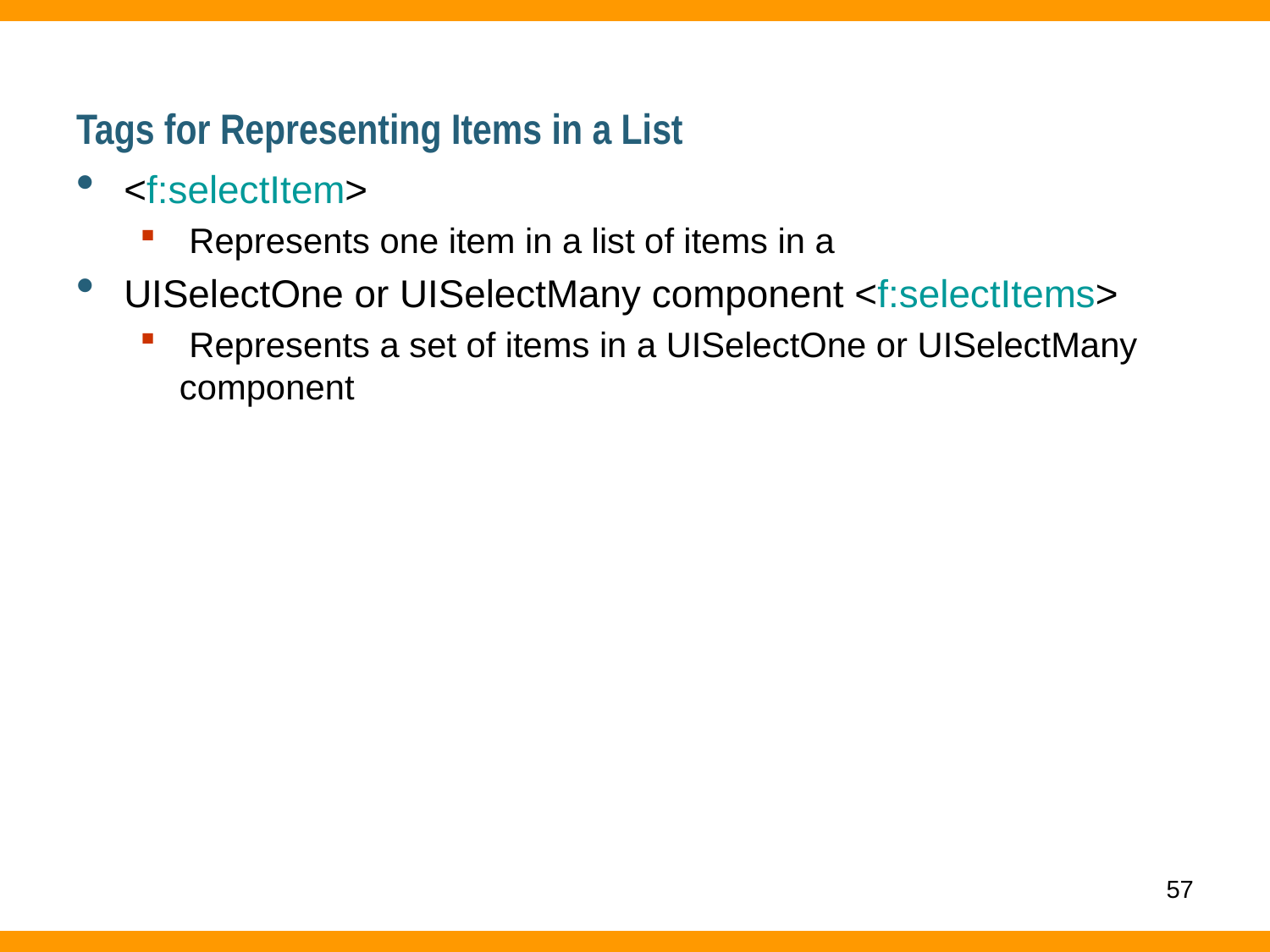

# Tags for Representing Items in a List
<f:selectItem>
 Represents one item in a list of items in a
UISelectOne or UISelectMany component <f:selectItems>
 Represents a set of items in a UISelectOne or UISelectMany component
57